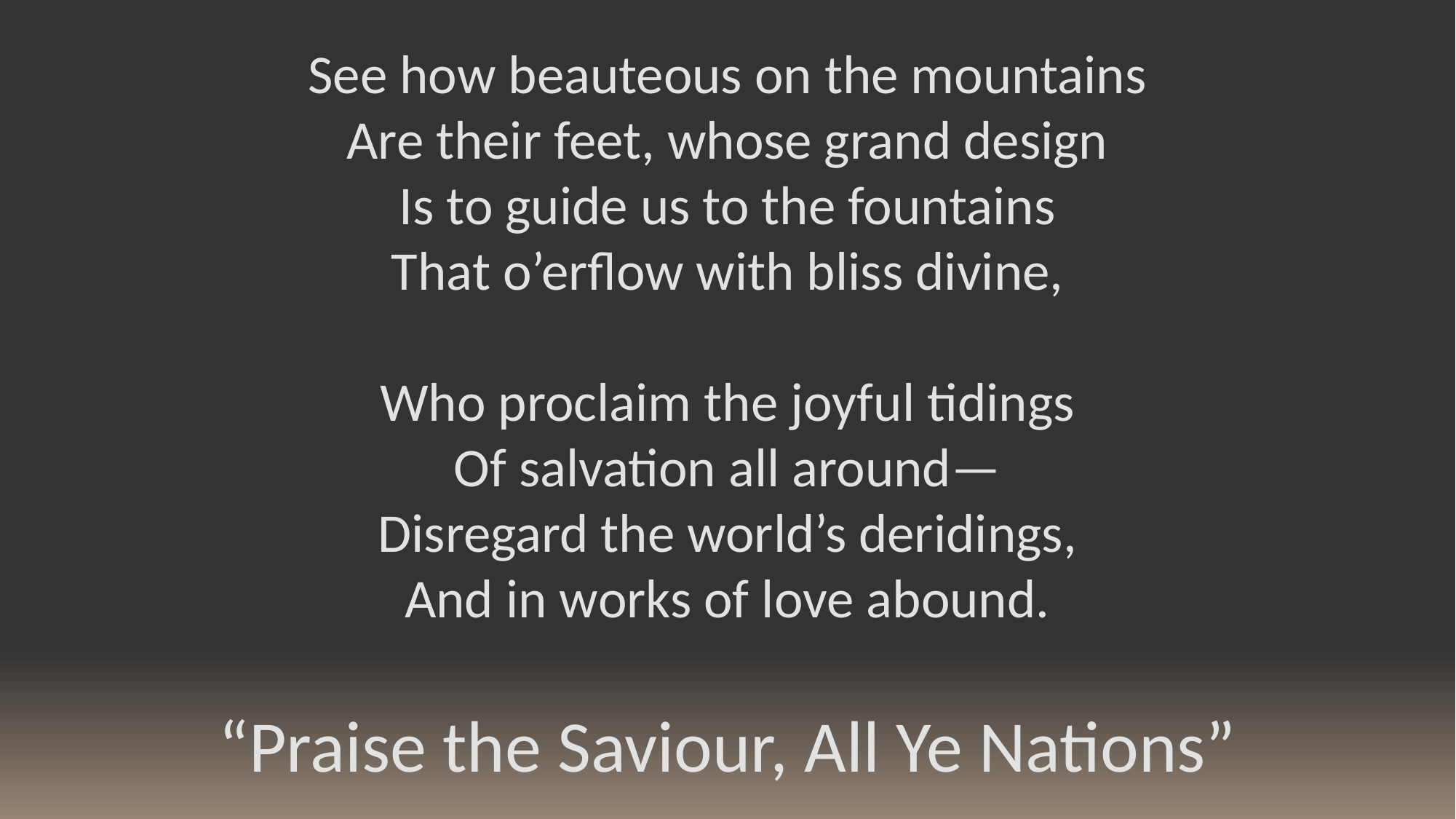

See how beauteous on the mountains
Are their feet, whose grand design
Is to guide us to the fountains
That o’erflow with bliss divine,

Who proclaim the joyful tidings
Of salvation all around—
Disregard the world’s deridings,
And in works of love abound.

“Praise the Saviour, All Ye Nations”